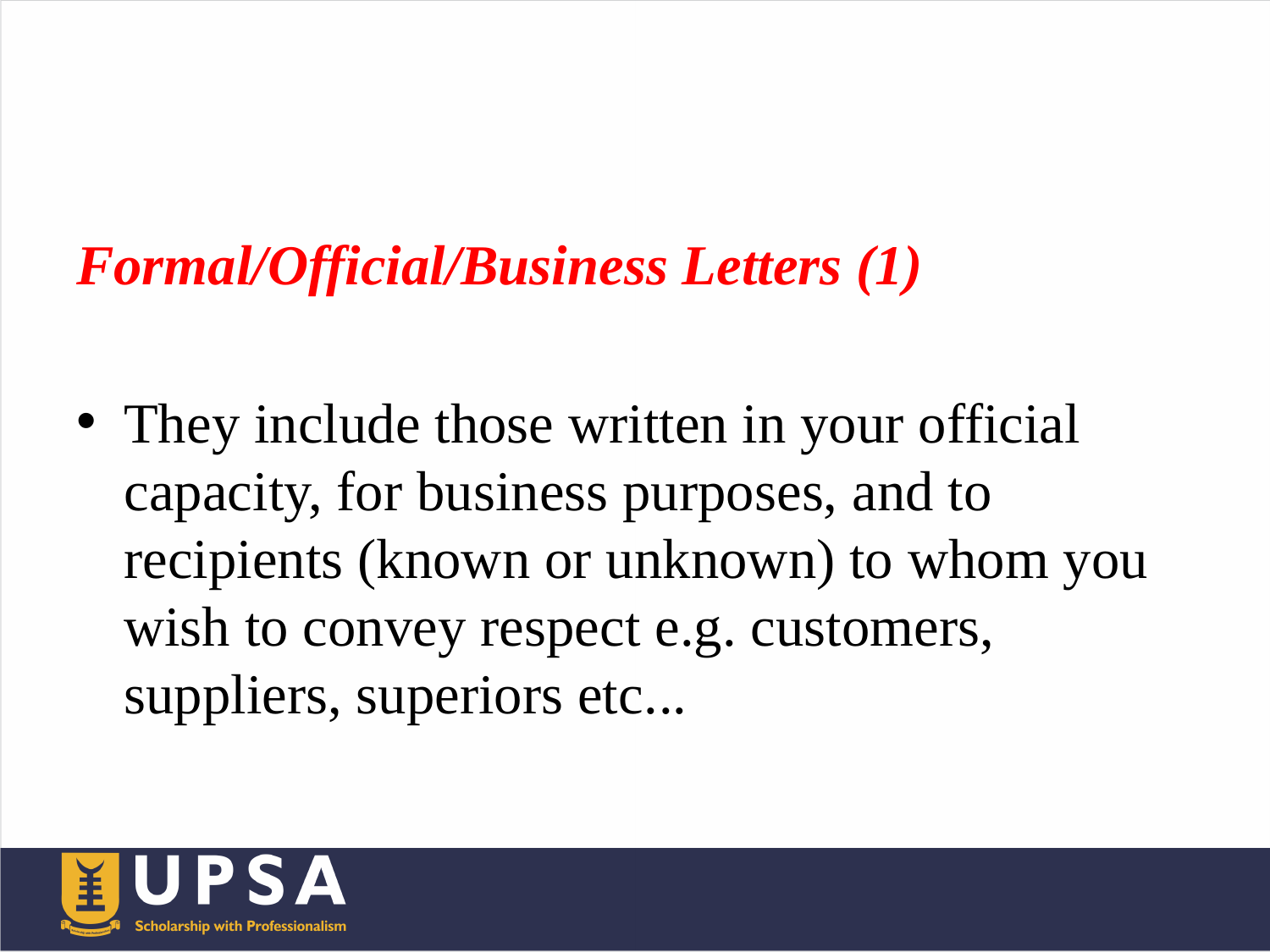

#
Formal/Official/Business Letters (1)

They include those written in your official capacity, for business purposes, and to recipients (known or unknown) to whom you wish to convey respect e.g. customers, suppliers, superiors etc...